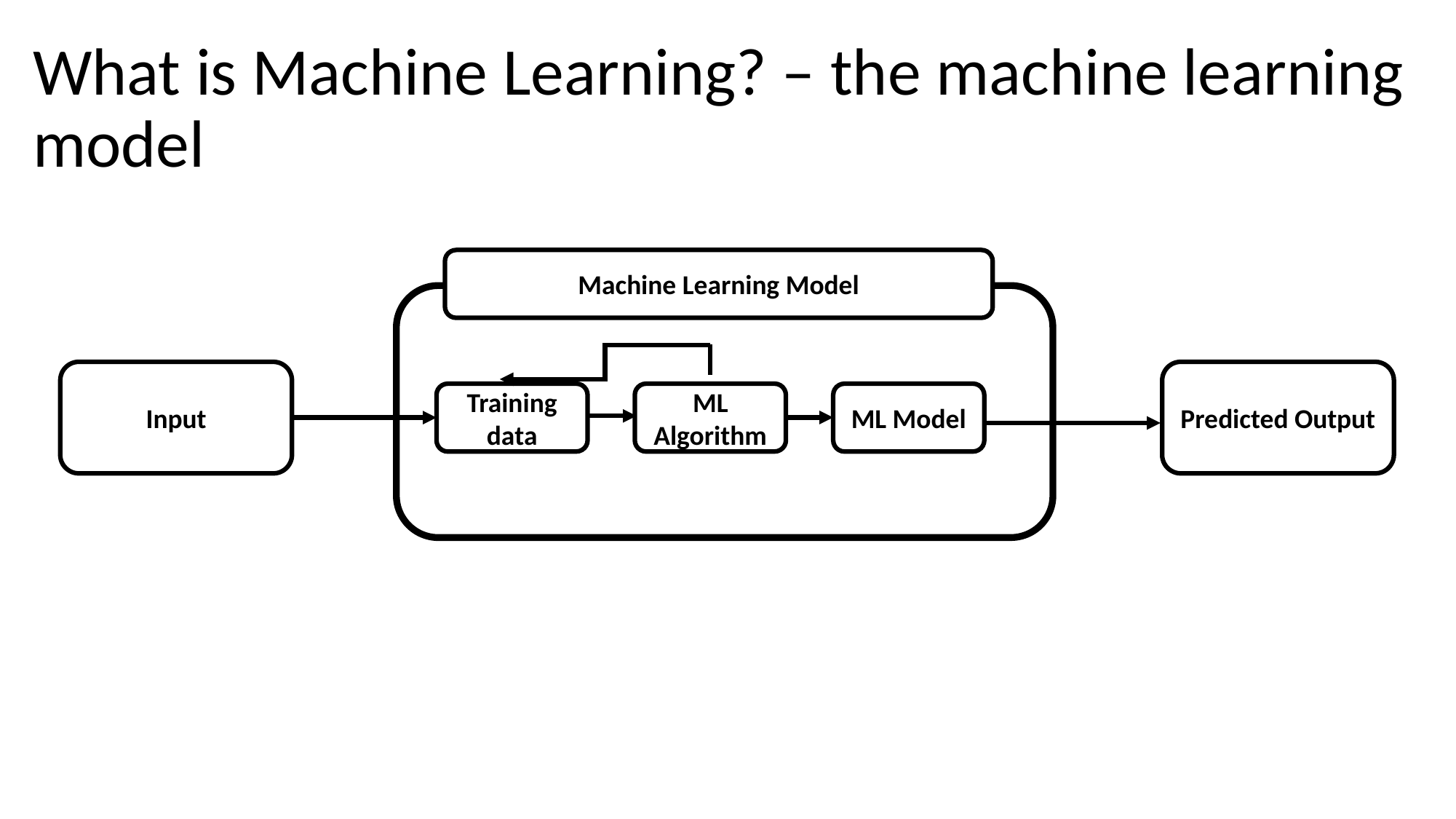

# What is Machine Learning? – the machine learning model
Machine Learning Model

Input
Predicted Output
Training data
ML Algorithm
ML Model